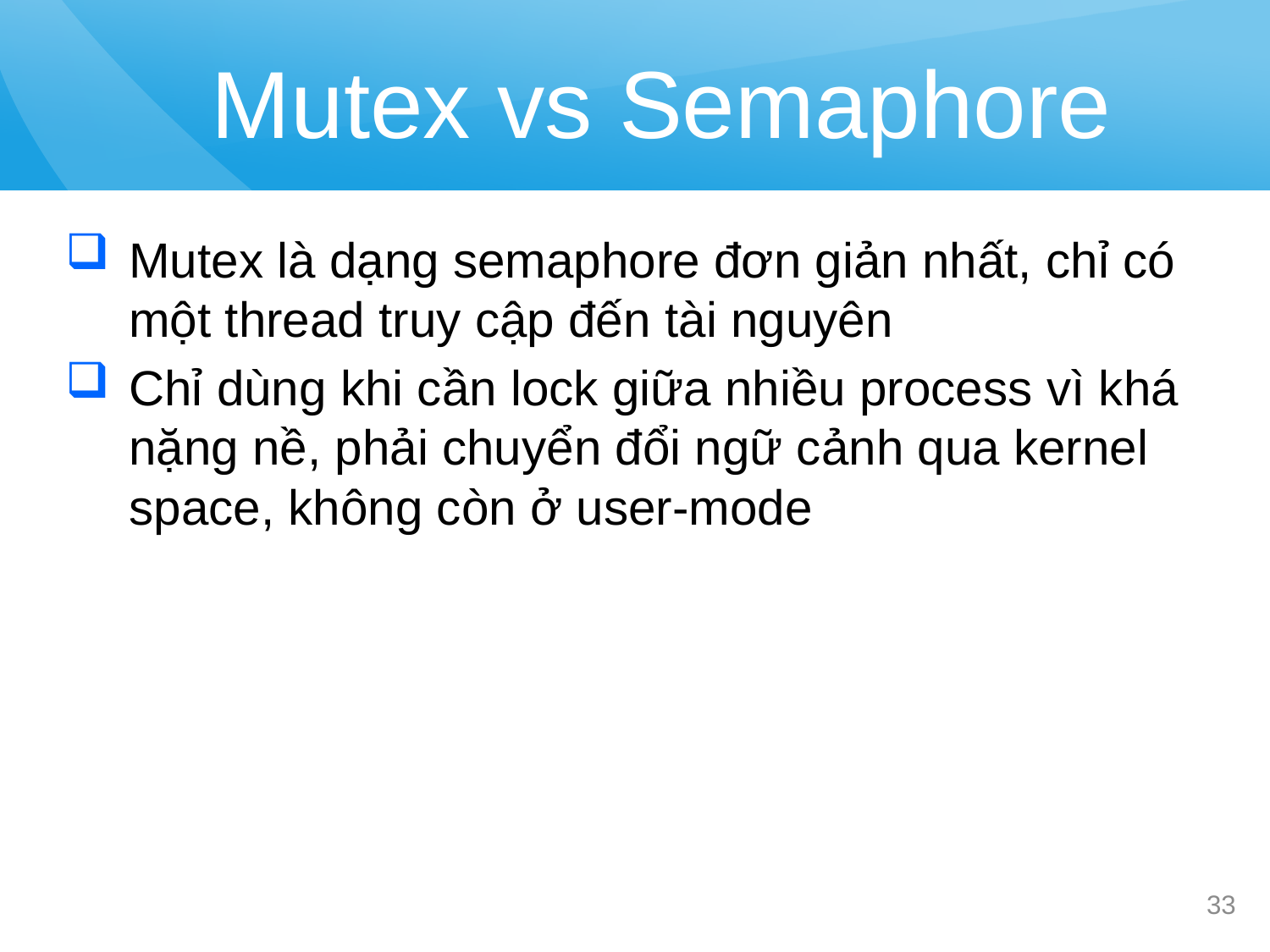

# Mutex vs Semaphore
Mutex là dạng semaphore đơn giản nhất, chỉ có một thread truy cập đến tài nguyên
Chỉ dùng khi cần lock giữa nhiều process vì khá nặng nề, phải chuyển đổi ngữ cảnh qua kernel space, không còn ở user-mode
33